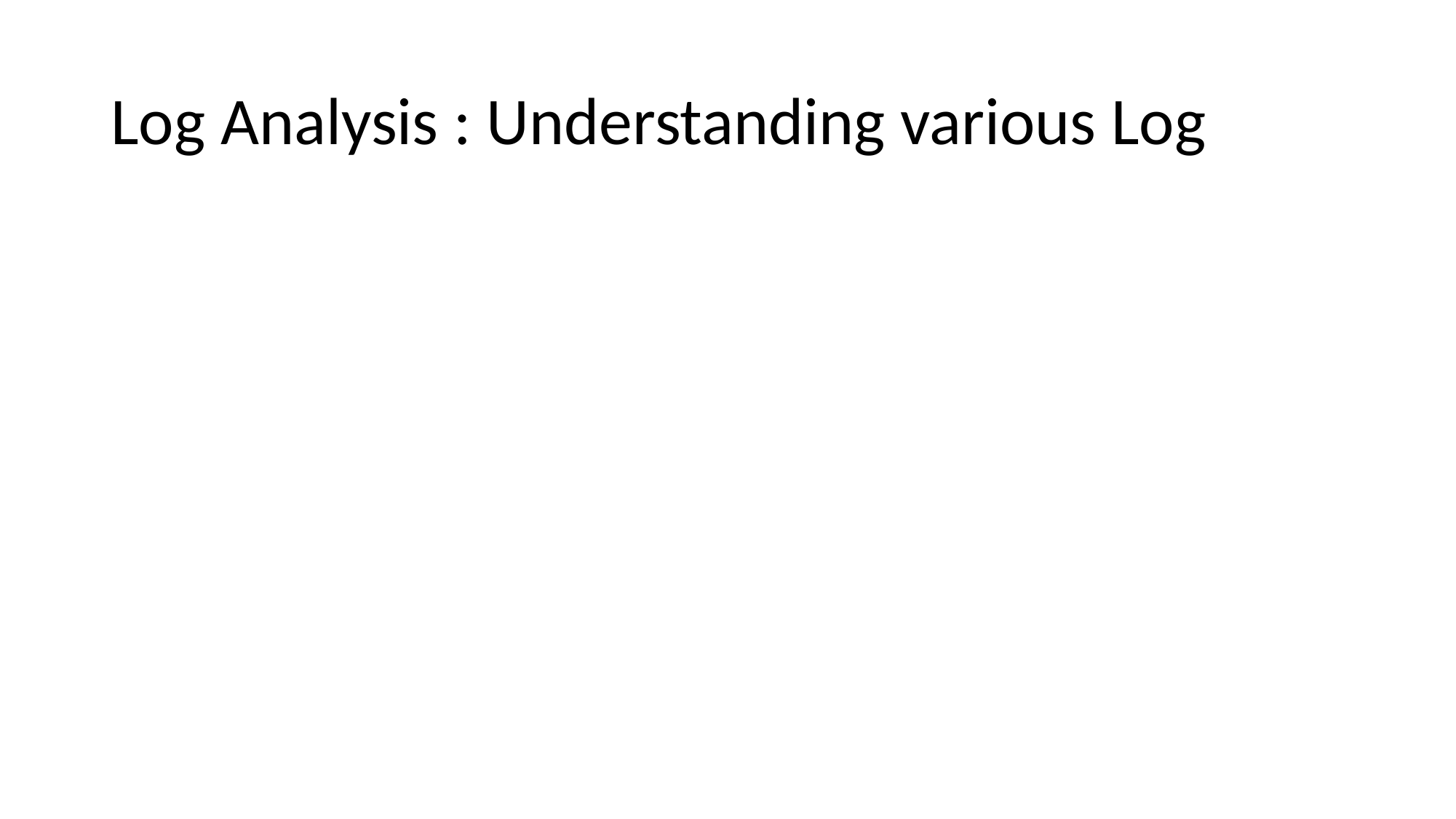

# Log Analysis : Understanding various Log